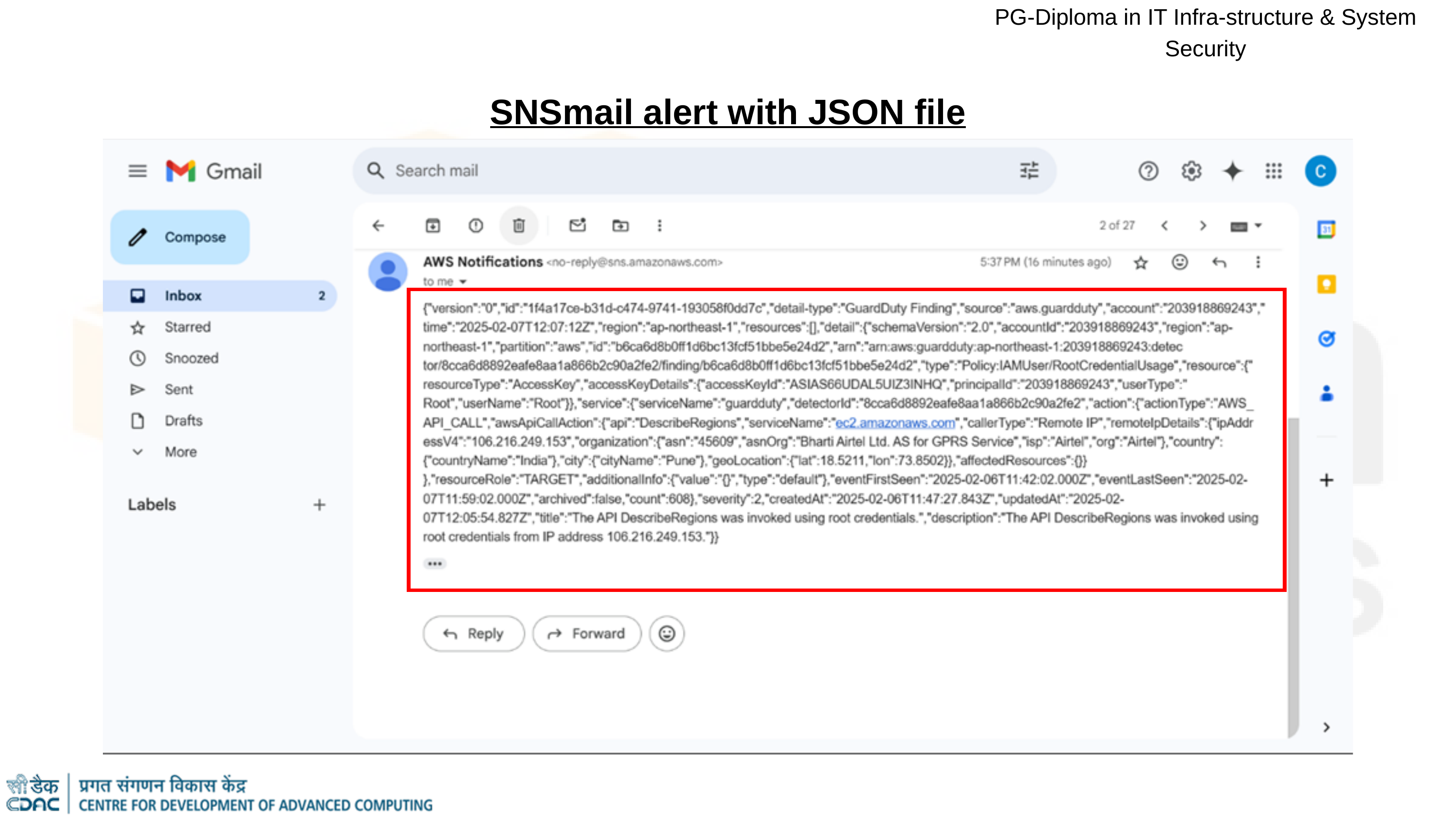

PG-Diploma in IT Infra-structure & System Security
SNSmail alert with JSON file